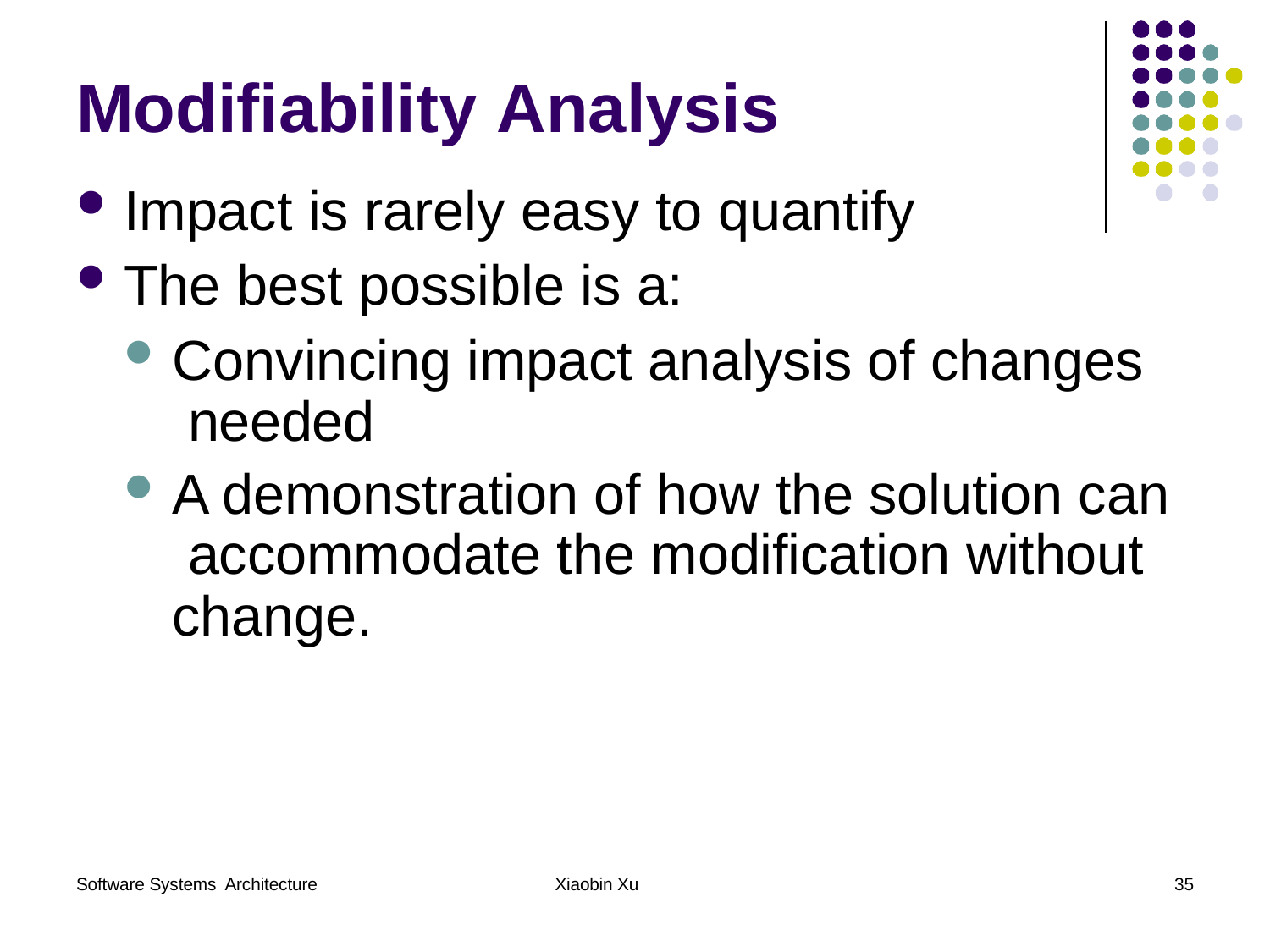

# Modifiability Analysis
Impact is rarely easy to quantify
The best possible is a:
Convincing impact analysis of changes  needed
A demonstration of how the solution can  accommodate the modification without  change.
Software Systems  Architecture
Xiaobin Xu
35